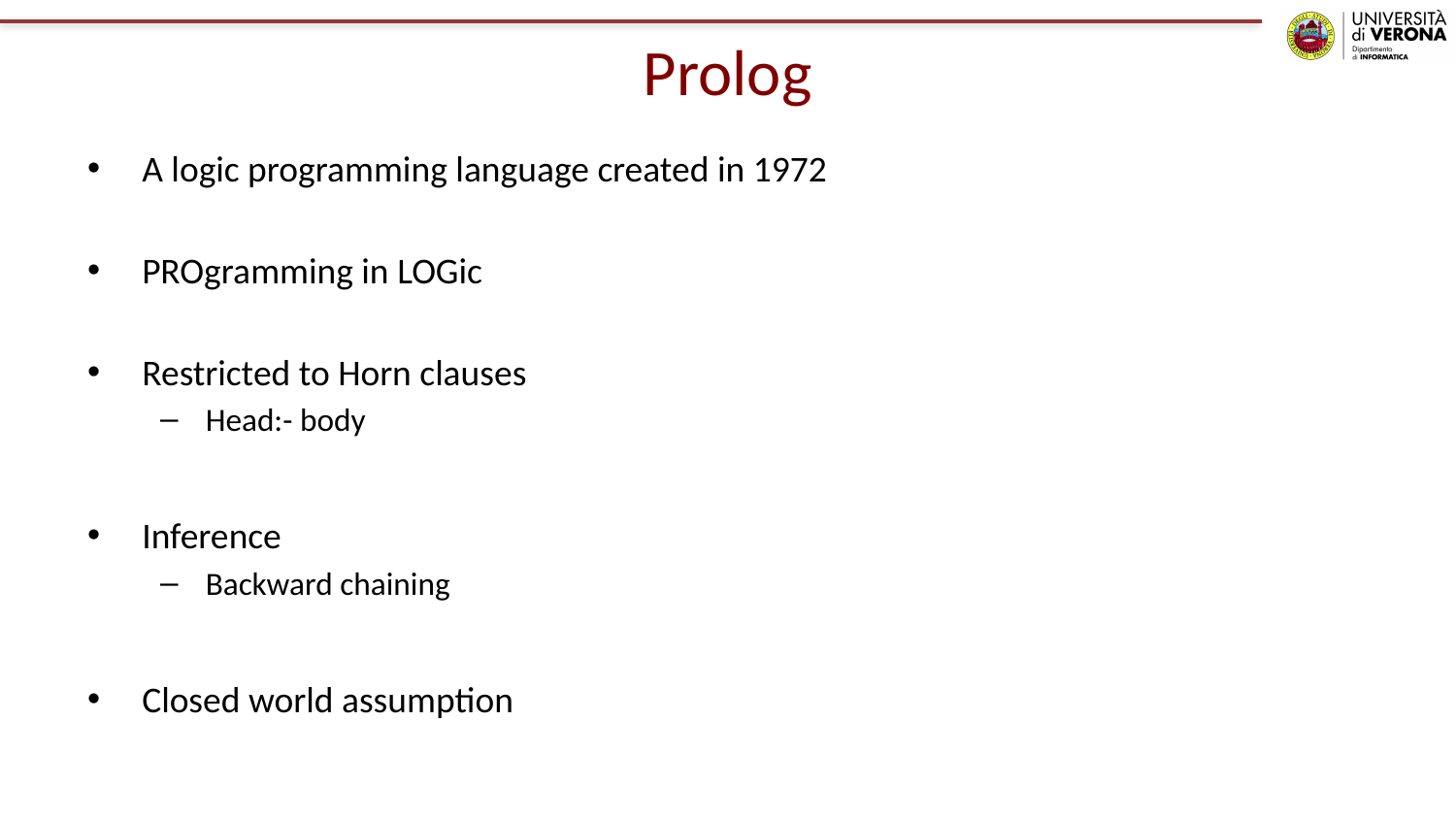

# Prolog
A logic programming language created in 1972

PROgramming in LOGic

Restricted to Horn clauses
Head:- body

Inference
Backward chaining

Closed world assumption